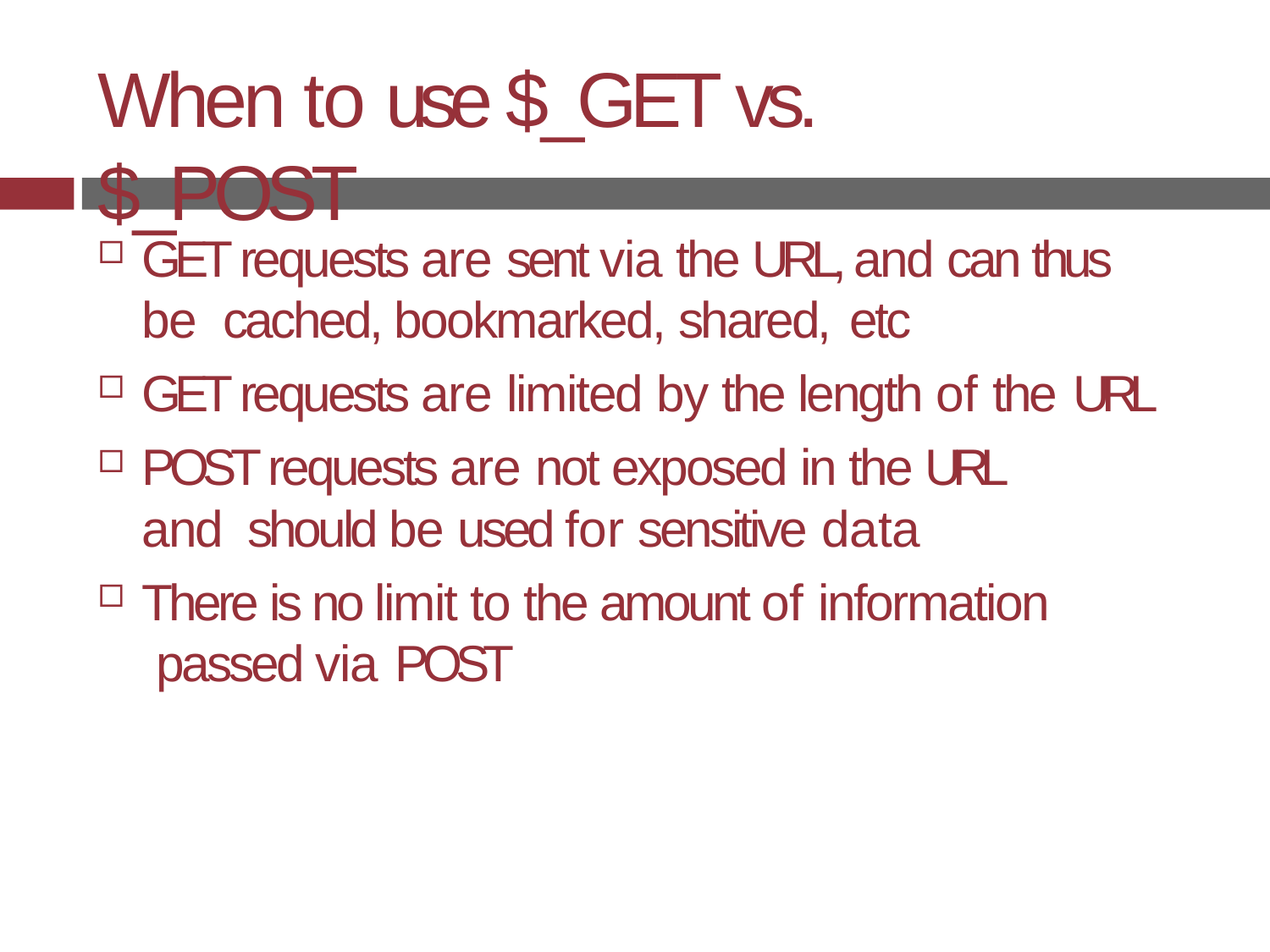

# When to use $_GET vs. $_POST
GET requests are sent via the URL, and can thus be  cached, bookmarked, shared, etc
GET requests are limited by the length of the URL
POST requests are not exposed in the URL and  should be used for sensitive data
There is no limit to the amount of information  passed via POST